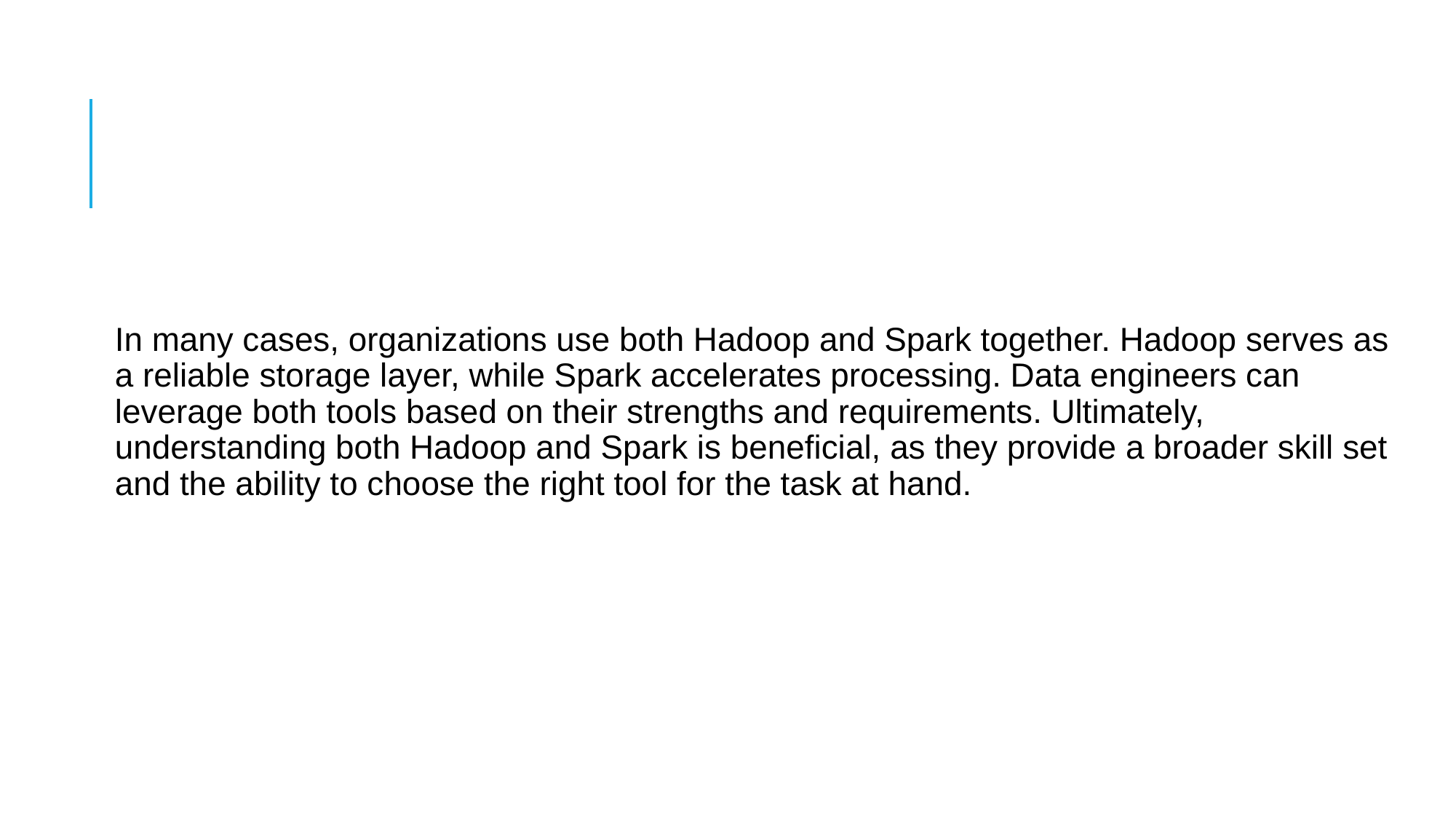

In many cases, organizations use both Hadoop and Spark together. Hadoop serves as a reliable storage layer, while Spark accelerates processing. Data engineers can leverage both tools based on their strengths and requirements. Ultimately, understanding both Hadoop and Spark is beneficial, as they provide a broader skill set and the ability to choose the right tool for the task at hand.